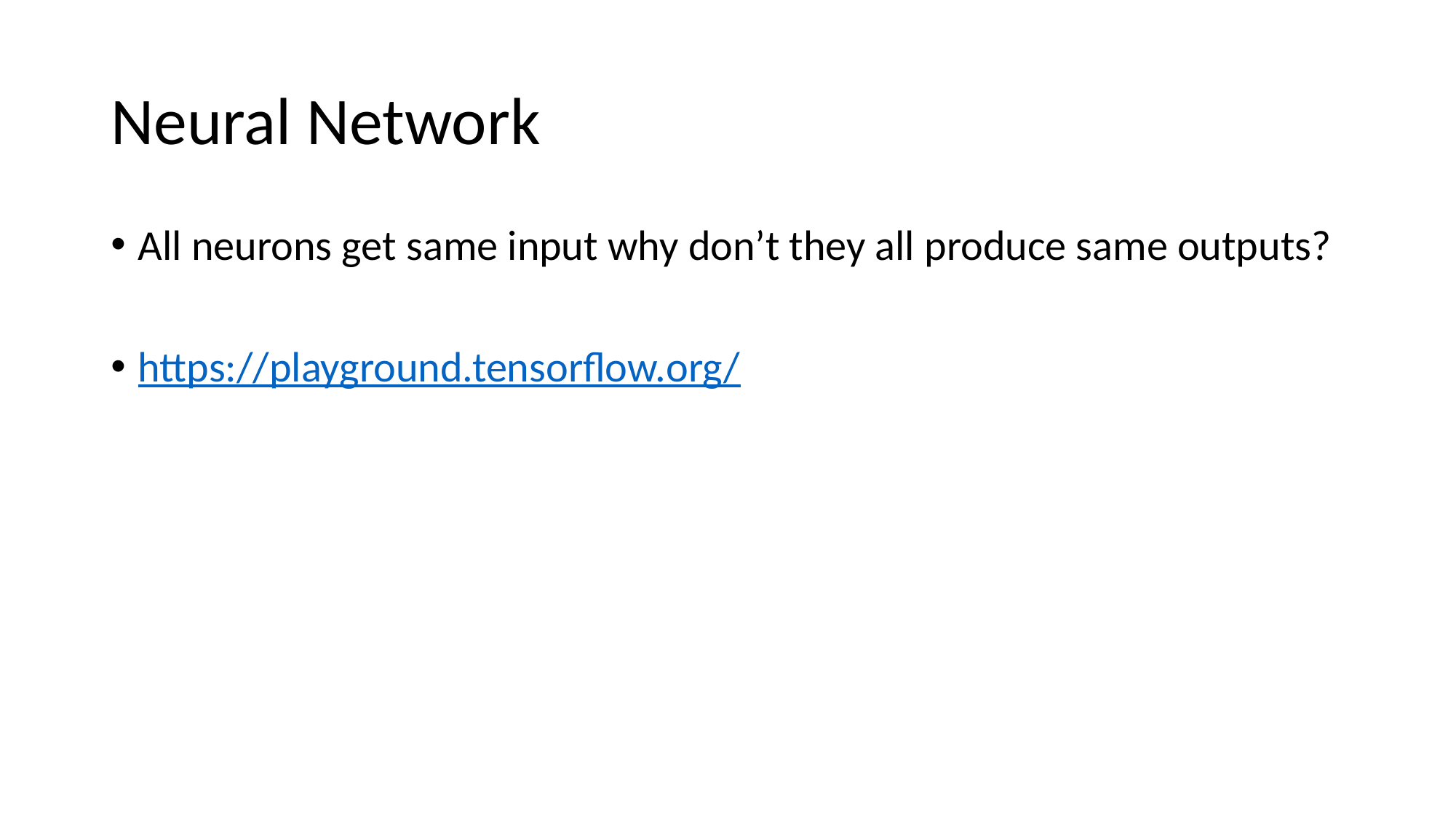

# Neural Network
All neurons get same input why don’t they all produce same outputs?

https://playground.tensorflow.org/